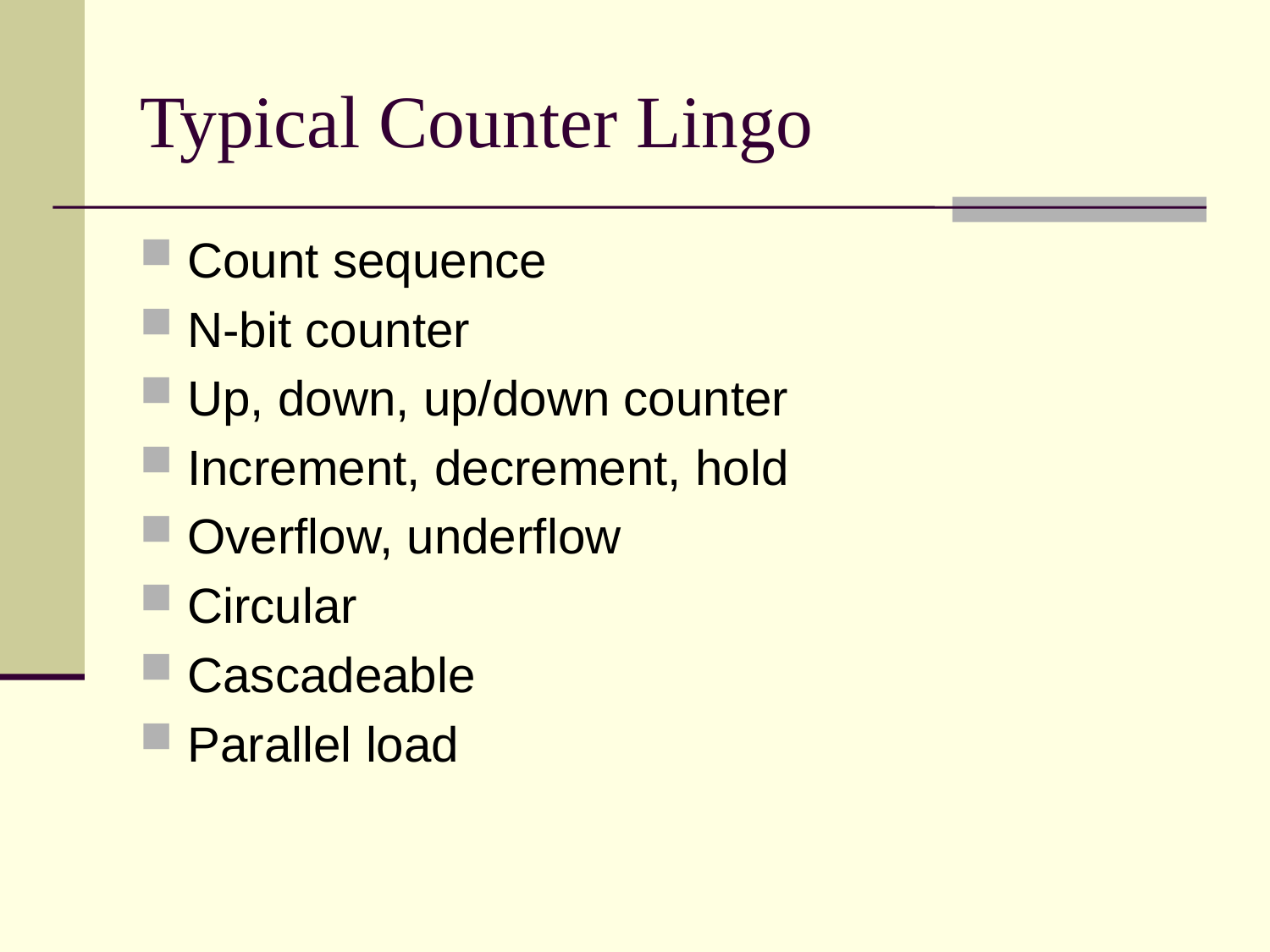

# Typical Counter Lingo
Count sequence
N-bit counter
Up, down, up/down counter
Increment, decrement, hold
Overflow, underflow
Circular
Cascadeable
Parallel load